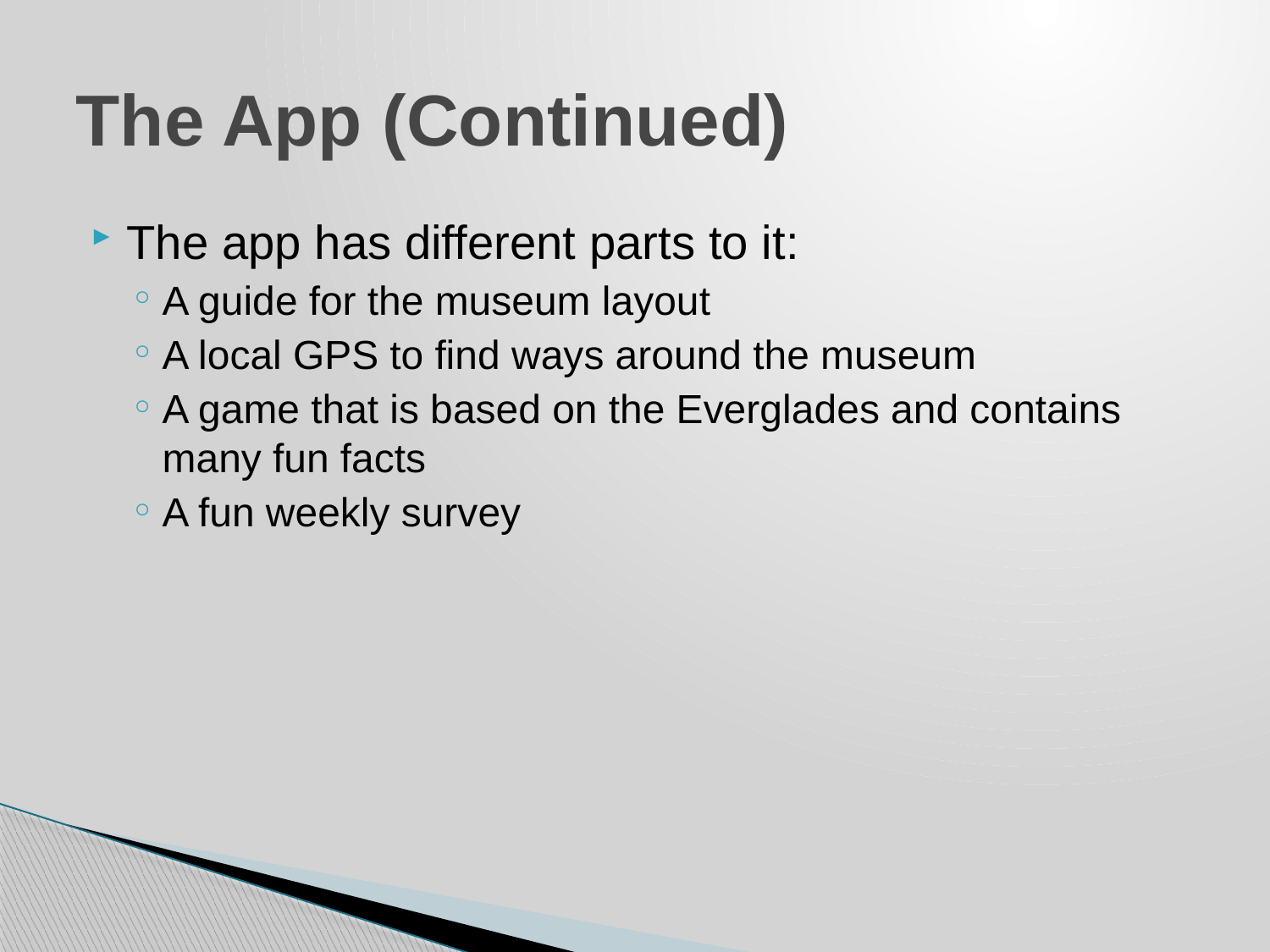

# The App (Continued)
The app has different parts to it:
A guide for the museum layout
A local GPS to find ways around the museum
A game that is based on the Everglades and contains many fun facts
A fun weekly survey